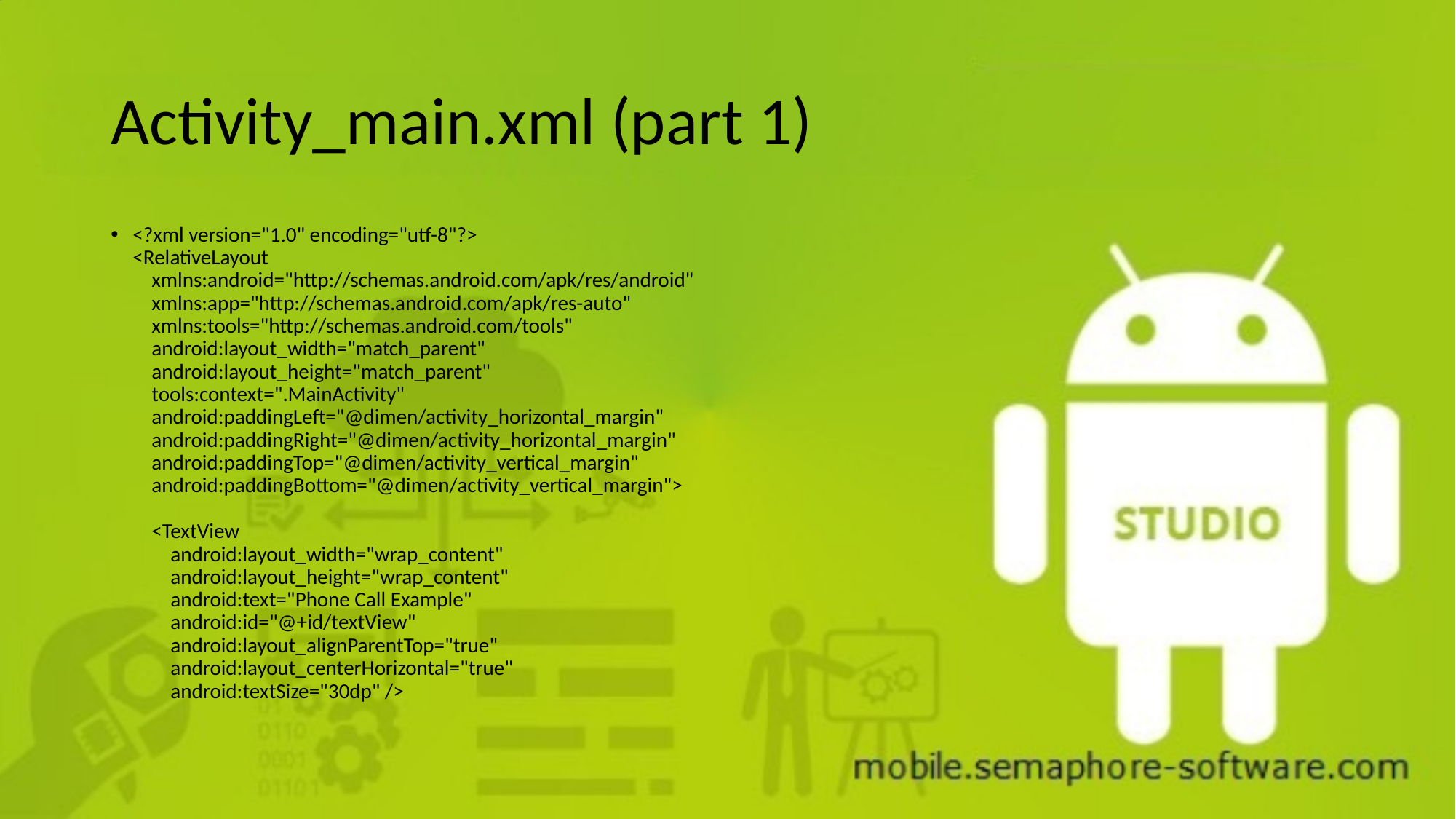

# Activity_main.xml (part 1)
<?xml version="1.0" encoding="utf-8"?>
<RelativeLayout
    xmlns:android="http://schemas.android.com/apk/res/android"
    xmlns:app="http://schemas.android.com/apk/res-auto"
    xmlns:tools="http://schemas.android.com/tools"
    android:layout_width="match_parent"
    android:layout_height="match_parent"
    tools:context=".MainActivity"
    android:paddingLeft="@dimen/activity_horizontal_margin"
    android:paddingRight="@dimen/activity_horizontal_margin"
    android:paddingTop="@dimen/activity_vertical_margin"
    android:paddingBottom="@dimen/activity_vertical_margin">
    <TextView
        android:layout_width="wrap_content"
        android:layout_height="wrap_content"
        android:text="Phone Call Example"
        android:id="@+id/textView"
        android:layout_alignParentTop="true"
        android:layout_centerHorizontal="true"
        android:textSize="30dp" />